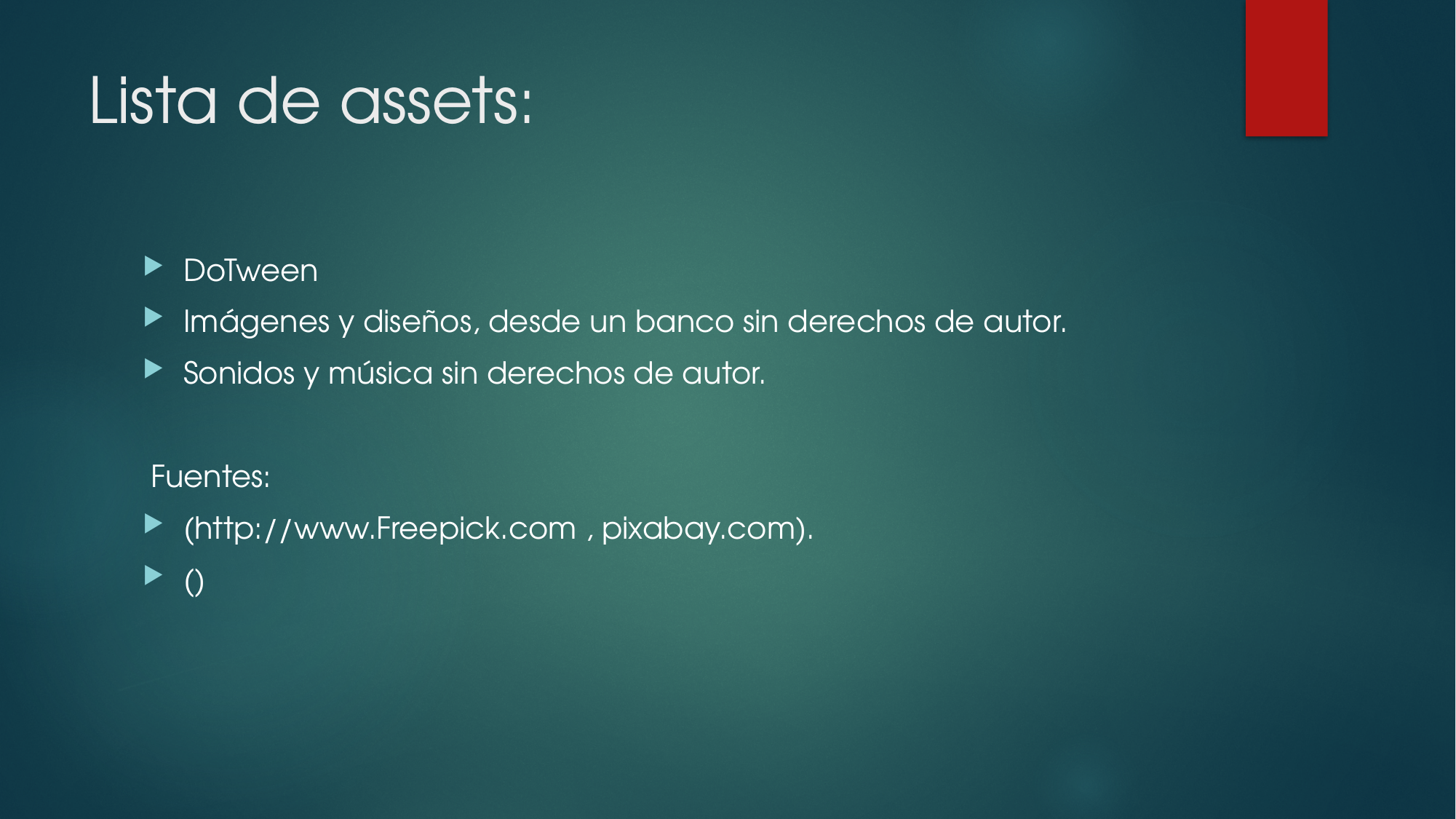

# Lista de assets:
DoTween
Imágenes y diseños, desde un banco sin derechos de autor.
Sonidos y música sin derechos de autor.

 Fuentes:
(http://www.Freepick.com , pixabay.com).
()